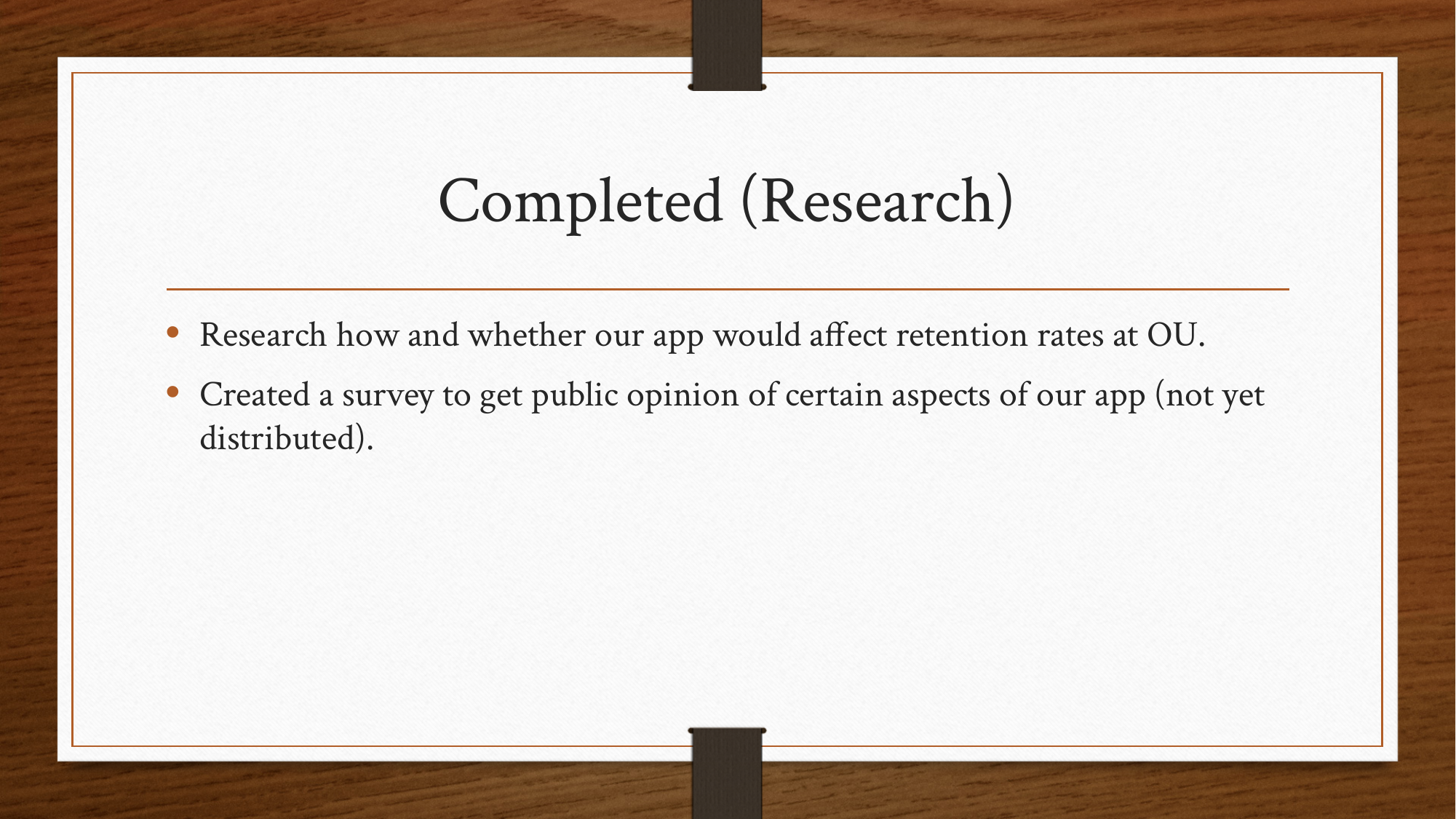

# Completed (Research)
Research how and whether our app would affect retention rates at OU.
Created a survey to get public opinion of certain aspects of our app (not yet distributed).